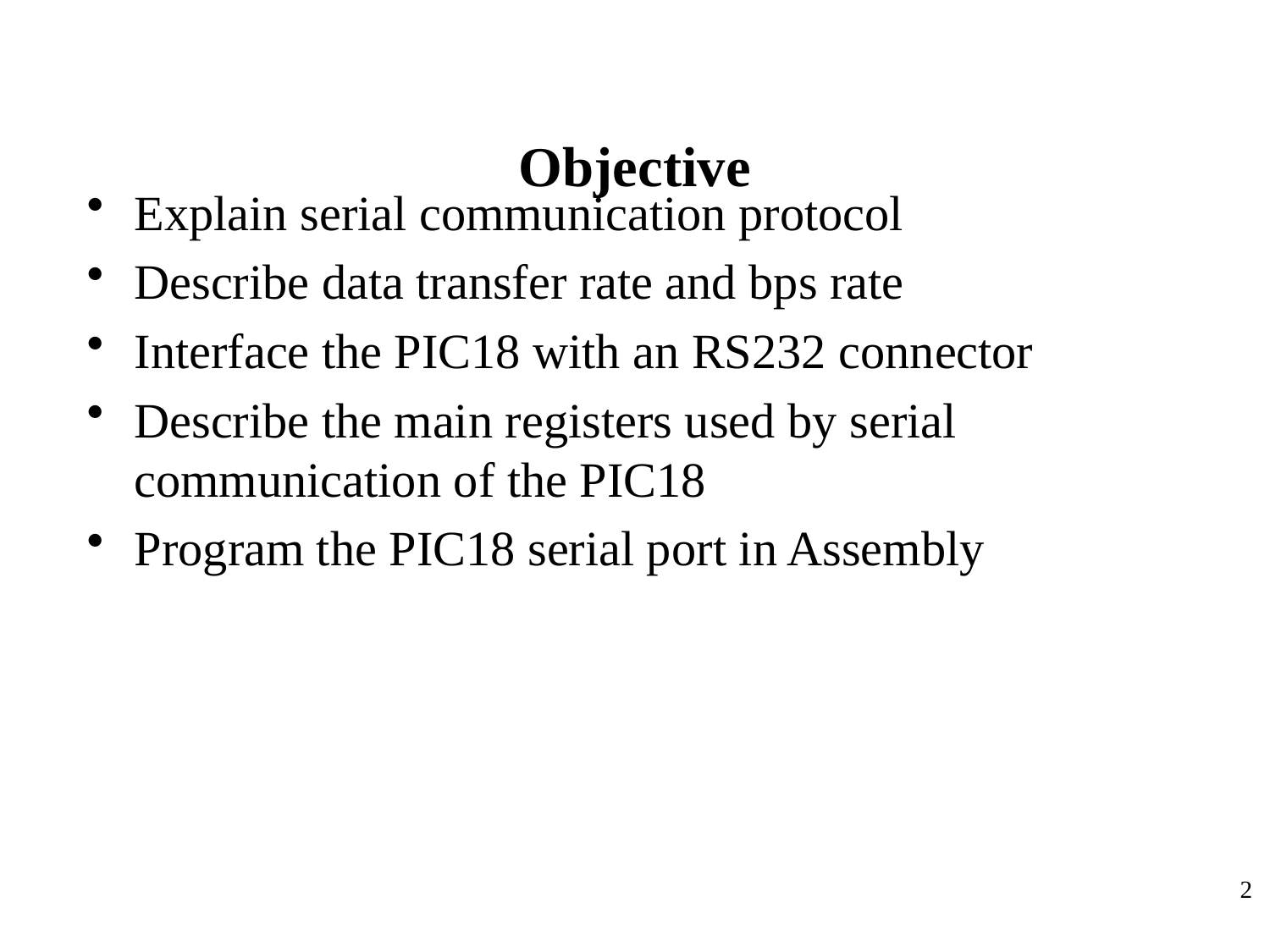

# Objective
Explain serial communication protocol
Describe data transfer rate and bps rate
Interface the PIC18 with an RS232 connector
Describe the main registers used by serial communication of the PIC18
Program the PIC18 serial port in Assembly
2